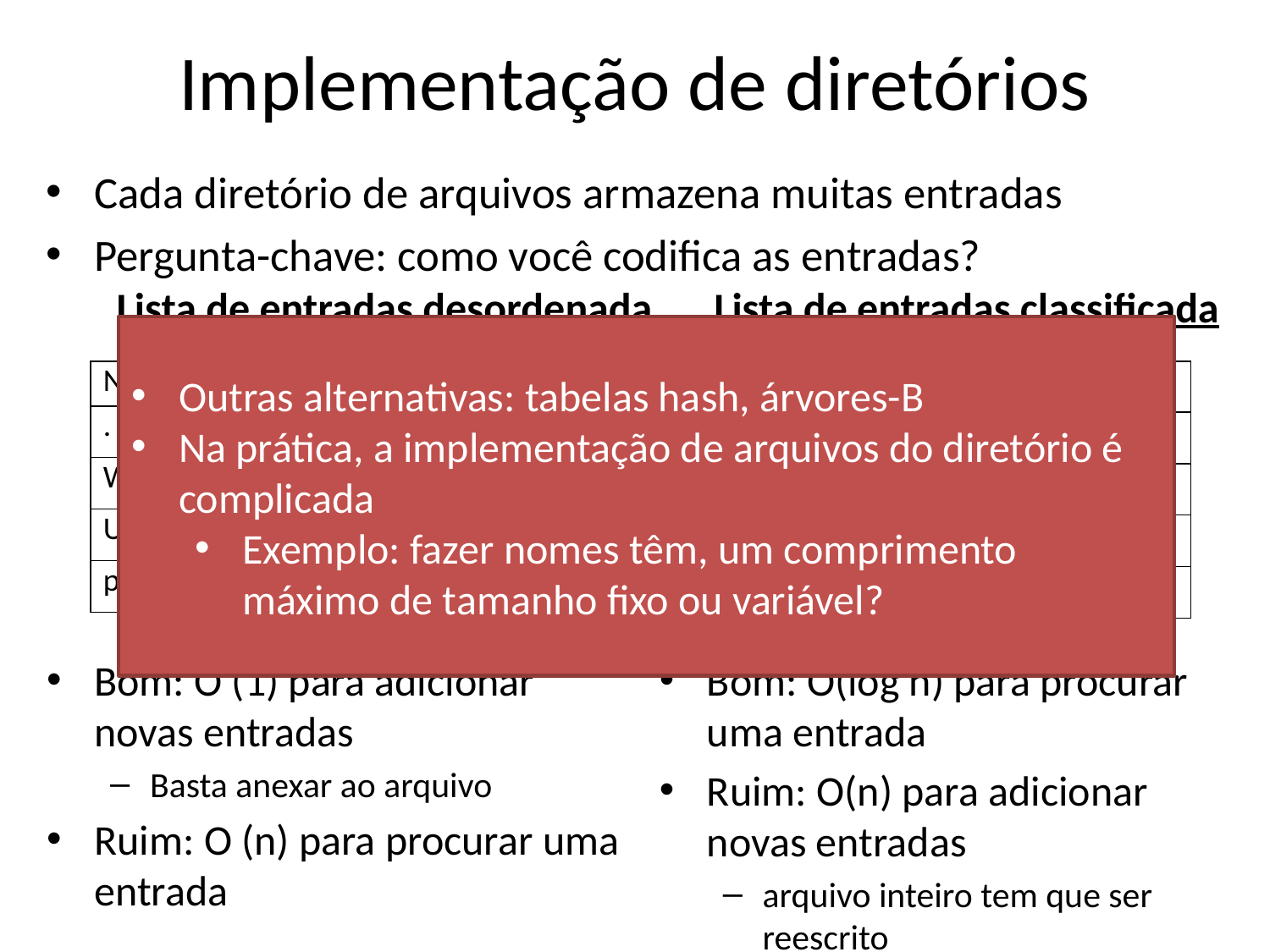

Implementação de diretórios
Cada diretório de arquivos armazena muitas entradas
Pergunta-chave: como você codifica as entradas?
Lista de entradas classificada
Lista de entradas desordenada
Outras alternativas: tabelas hash, árvores-B
Na prática, a implementação de arquivos do diretório é complicada
Exemplo: fazer nomes têm, um comprimento máximo de tamanho fixo ou variável?
| Nome | Índice | dir? | perms |
| --- | --- | --- | --- |
| . | 2 | Y | rwx |
| Windows | 3 | Y | rwx |
| Users | 4 | Y | rwx |
| pagefile.sys | 5 | N | r |
| Nome | Índice | dir? | perms |
| --- | --- | --- | --- |
| . | 2 | Y | rwx |
| pagefile.sys | 5 | N | r |
| Users | 4 | Y | rwx |
| Windows | 3 | Y | rwx |
Bom: O (1) para adicionar novas entradas
Basta anexar ao arquivo
Ruim: O (n) para procurar uma entrada
Bom: O(log n) para procurar uma entrada
Ruim: O(n) para adicionar novas entradas
arquivo inteiro tem que ser reescrito